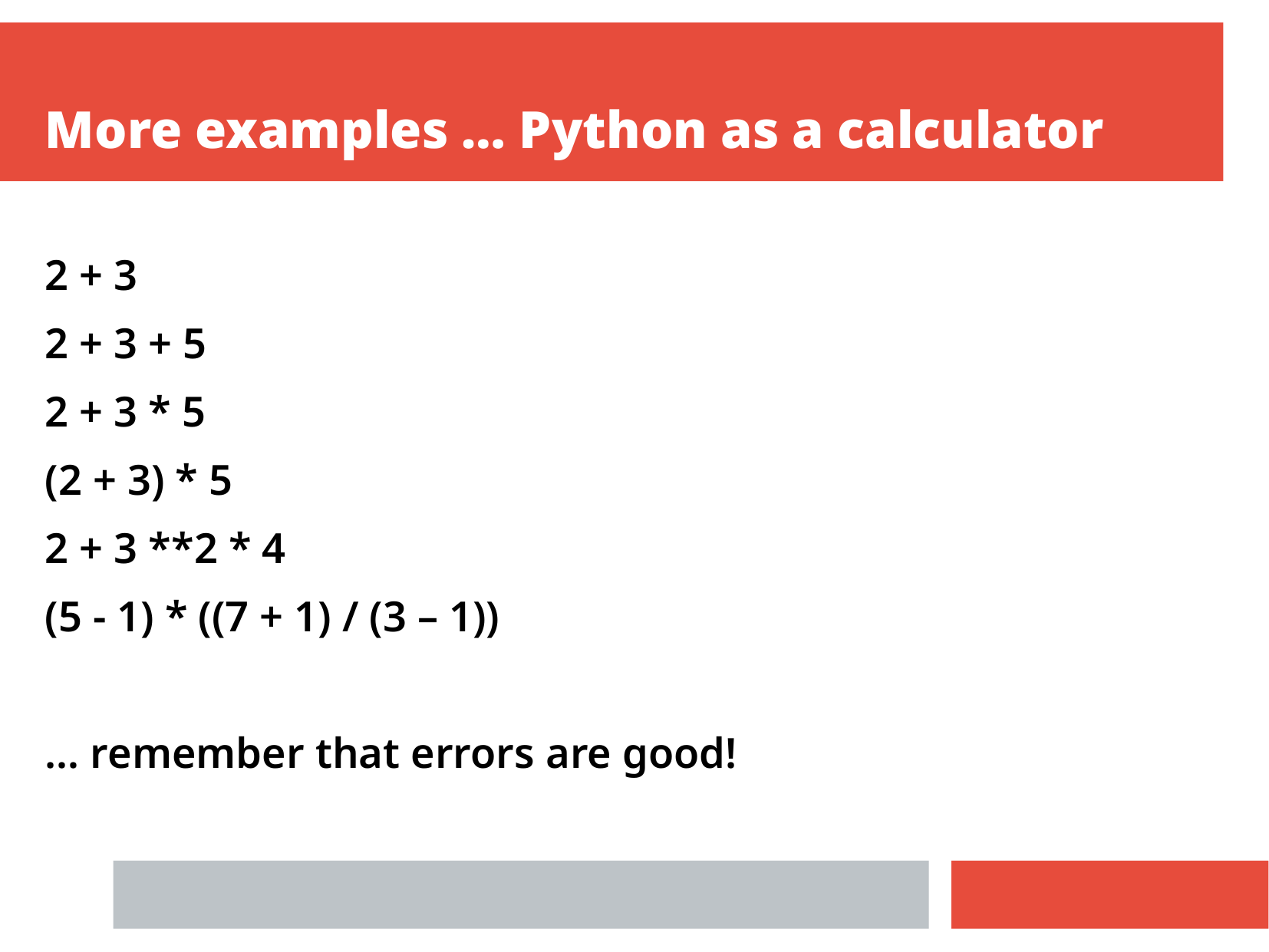

More examples … Python as a calculator
2 + 3
2 + 3 + 5
2 + 3 * 5
(2 + 3) * 5
2 + 3 **2 * 4
(5 - 1) * ((7 + 1) / (3 – 1))

… remember that errors are good!